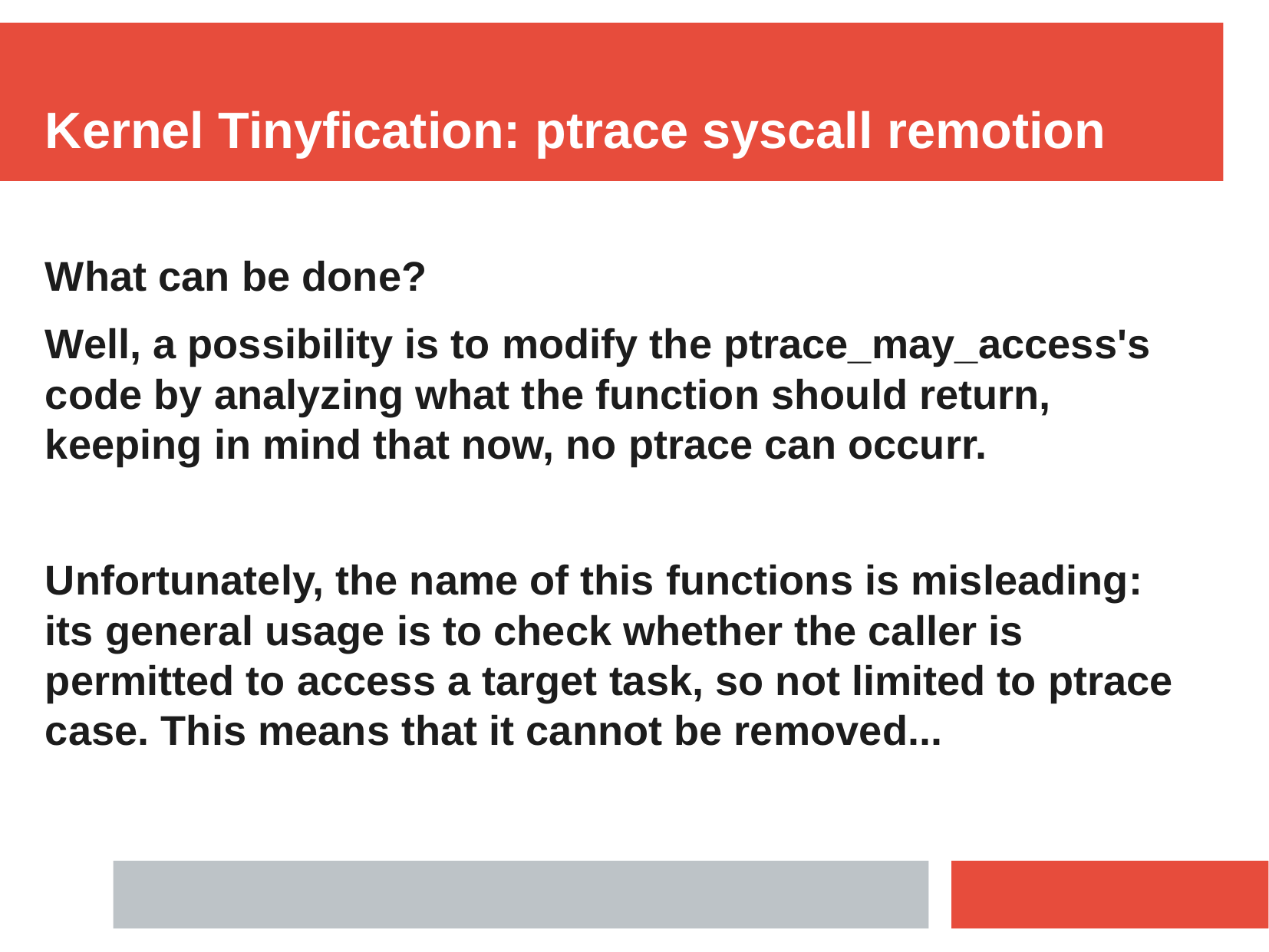

Kernel Tinyfication: ptrace syscall remotion
What can be done?
Well, a possibility is to modify the ptrace_may_access's code by analyzing what the function should return, keeping in mind that now, no ptrace can occurr.

Unfortunately, the name of this functions is misleading: its general usage is to check whether the caller is permitted to access a target task, so not limited to ptrace case. This means that it cannot be removed...